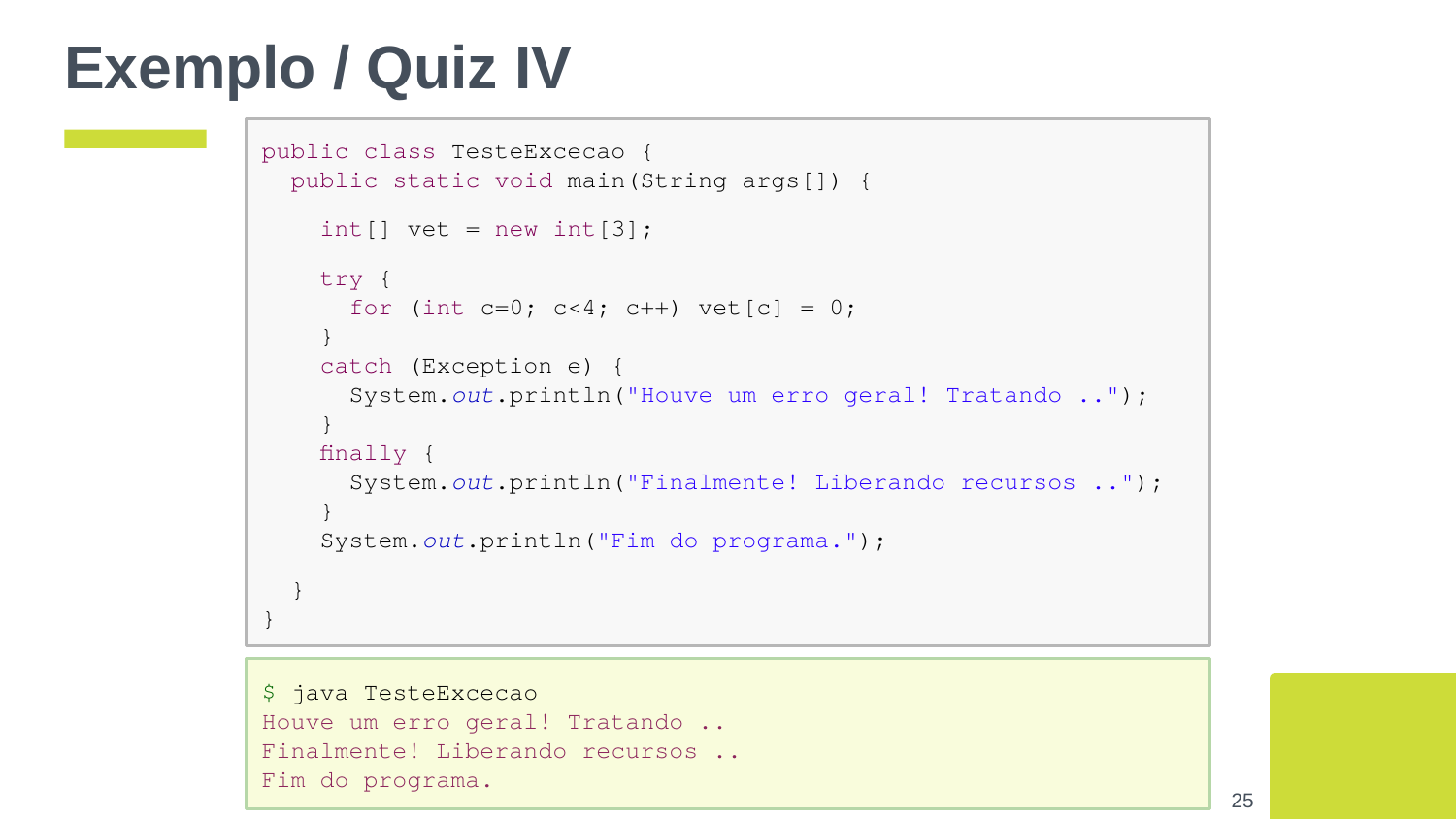

# Exemplo / Quiz IV

public class TesteExcecao {
  public static void main(String args[]) {
    int[] vet = new int[3];
    try {
      for (int c=0; c<4; c++) vet[c] = 0;
    }
    catch (Exception e) {
      System.out.println("Houve um erro geral! Tratando ..");
    }
    finally {
      System.out.println("Finalmente! Liberando recursos ..");
    }
    System.out.println("Fim do programa.");
  }
}
$ java TesteExcecao
Houve um erro geral! Tratando ..
Finalmente! Liberando recursos ..
Fim do programa.
25